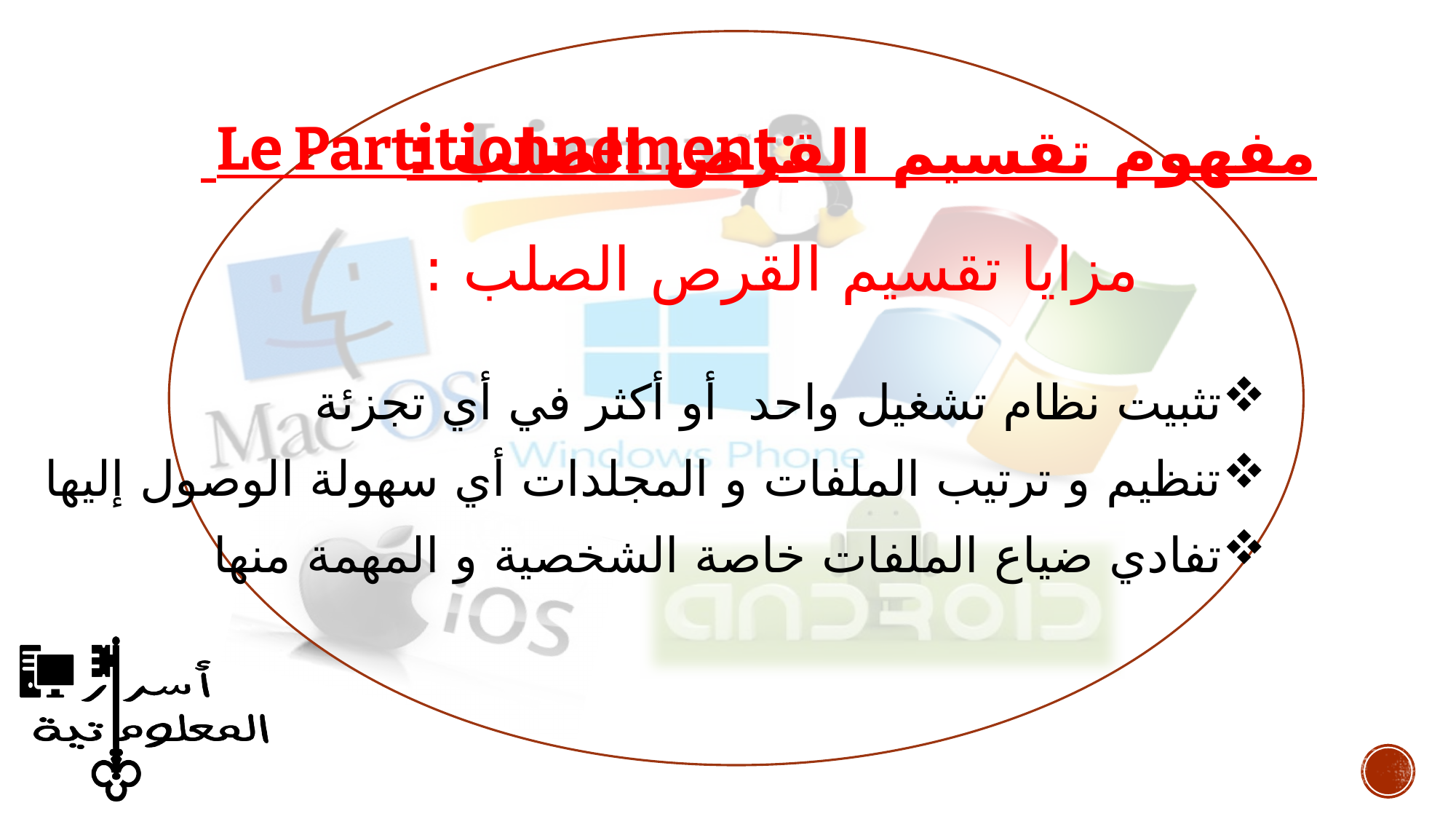

# مفهوم تقسيم القرص الصلب :
:Le Partitionnement
مزايا تقسيم القرص الصلب :

تثبيت نظام تشغيل واحد  أو أكثر في أي تجزئة
تنظيم و ترتيب الملفات و المجلدات أي سهولة الوصول إليها
تفادي ضياع الملفات خاصة الشخصية و المهمة منها